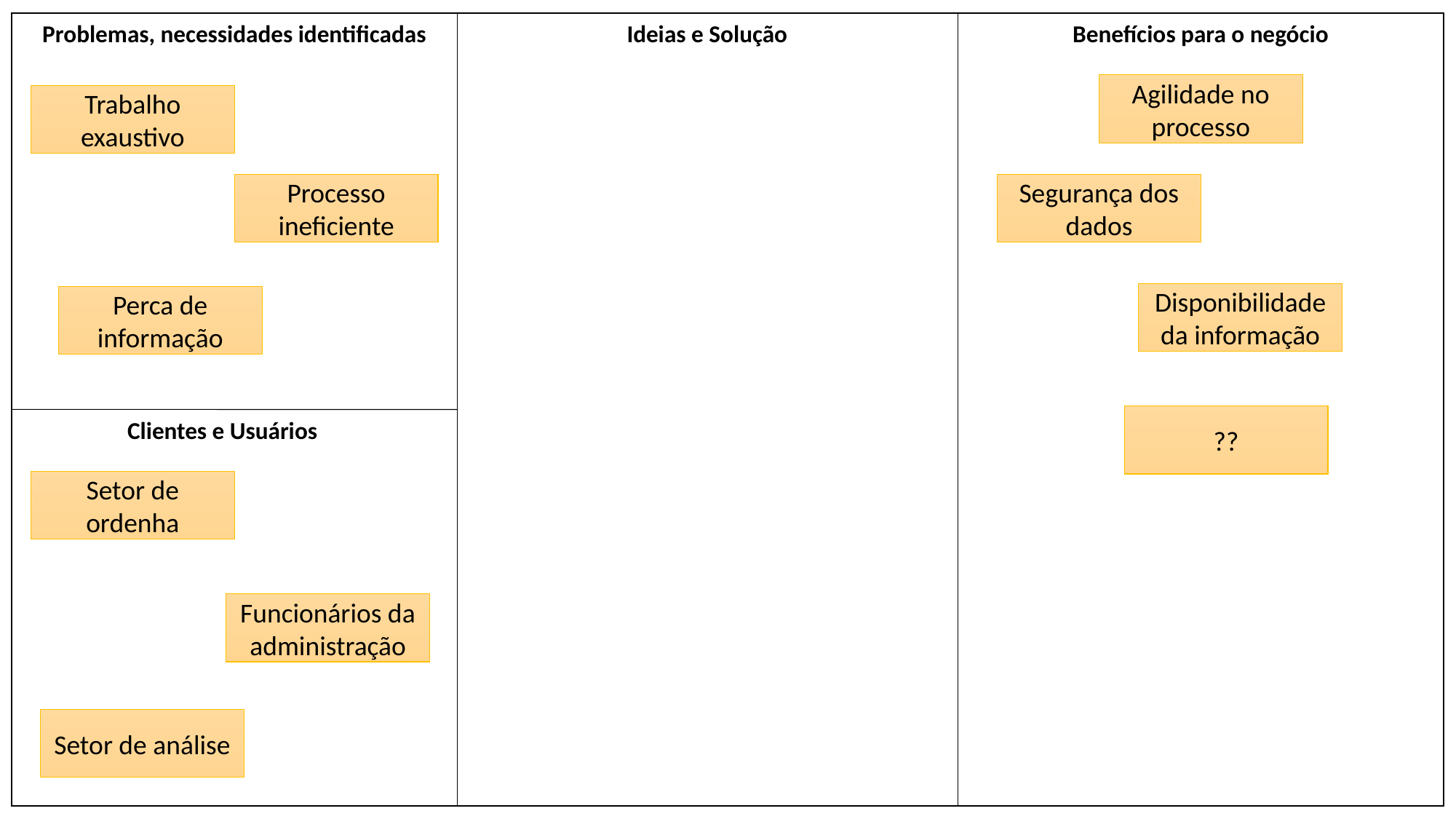

Problemas, necessidades identificadas
Ideias e Solução
Benefícios para o negócio
Agilidade no processo
Trabalho exaustivo
Processo ineficiente
Segurança dos dados
Disponibilidade da informação
Perca de informação
??
Clientes e Usuários
Setor de ordenha
Funcionários da administração
Setor de análise